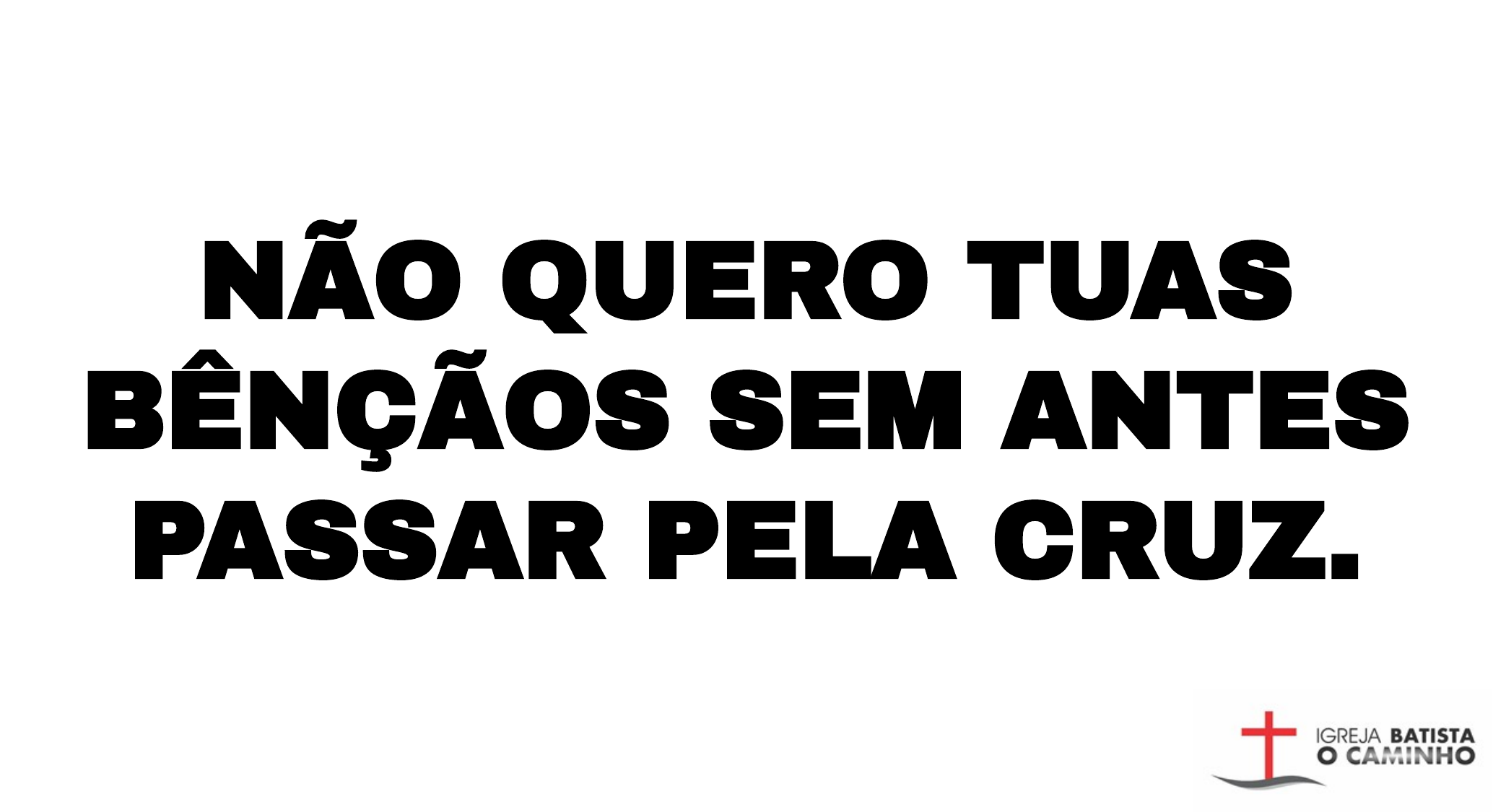

NÃO QUERO TUAS BÊNÇÃOS SEM ANTES PASSAR PELA CRUZ.